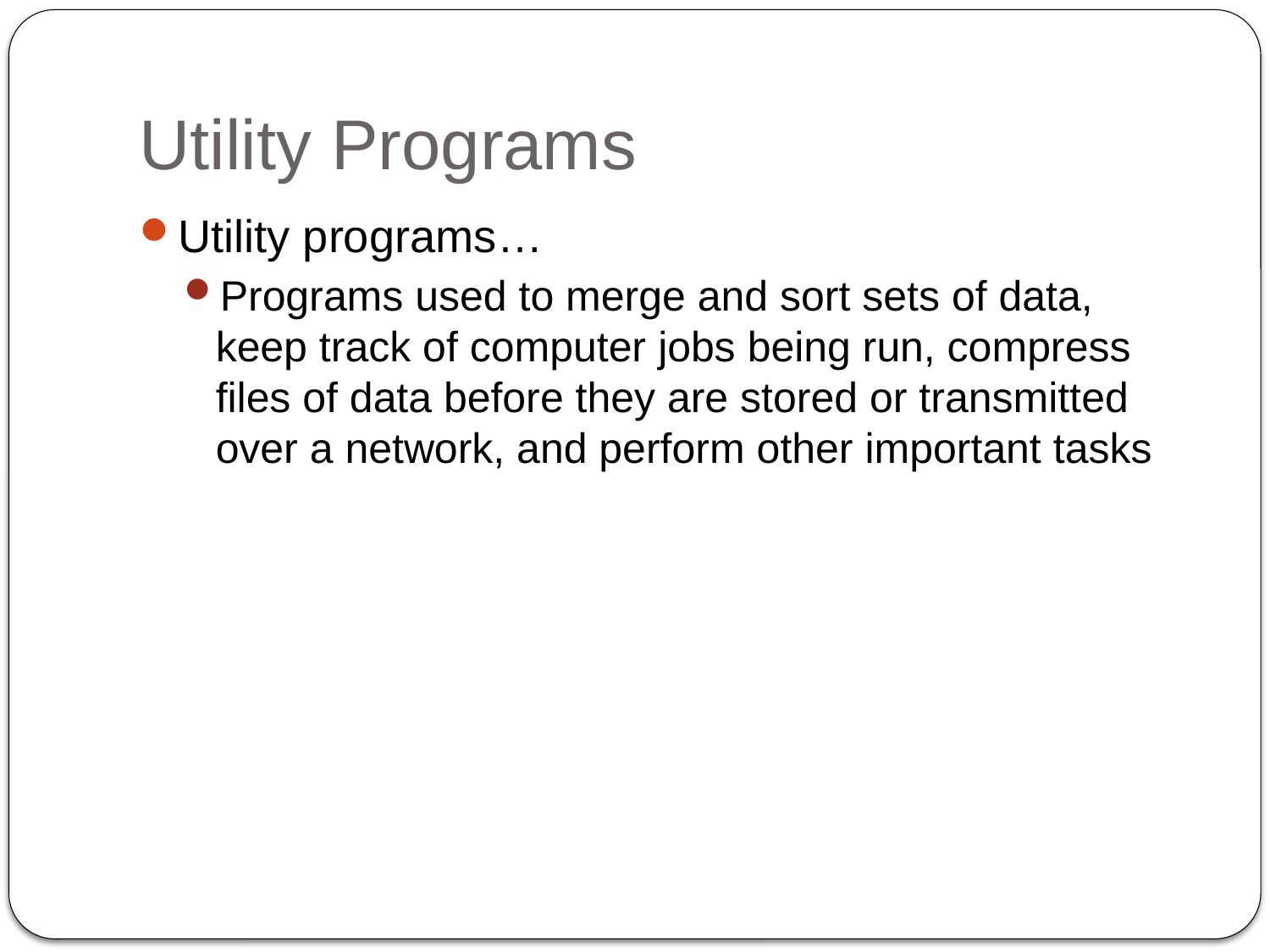

# Utility Programs
Utility programs…
Programs used to merge and sort sets of data, keep track of computer jobs being run, compress files of data before they are stored or transmitted over a network, and perform other important tasks